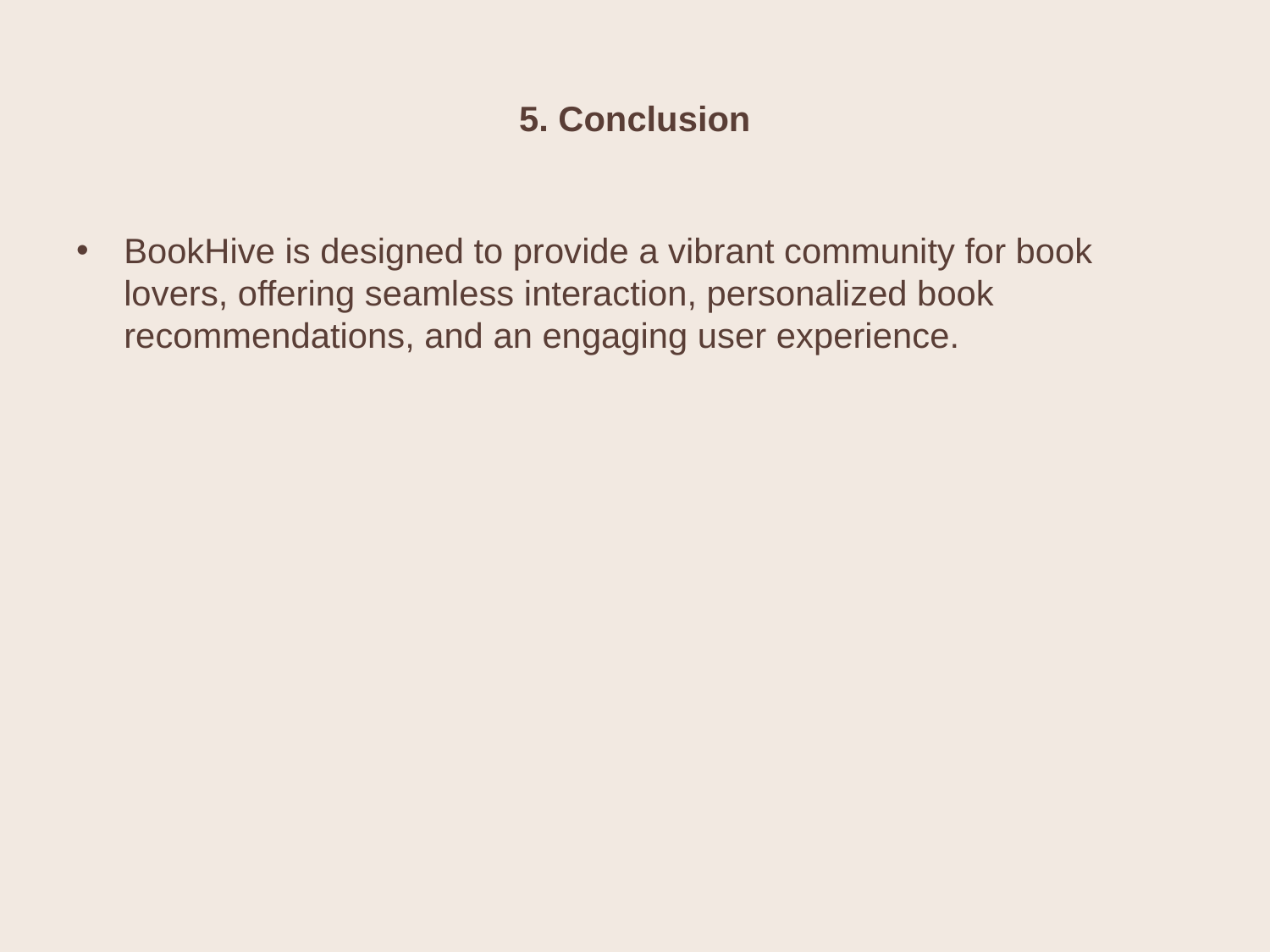

# 5. Conclusion
BookHive is designed to provide a vibrant community for book lovers, offering seamless interaction, personalized book recommendations, and an engaging user experience.